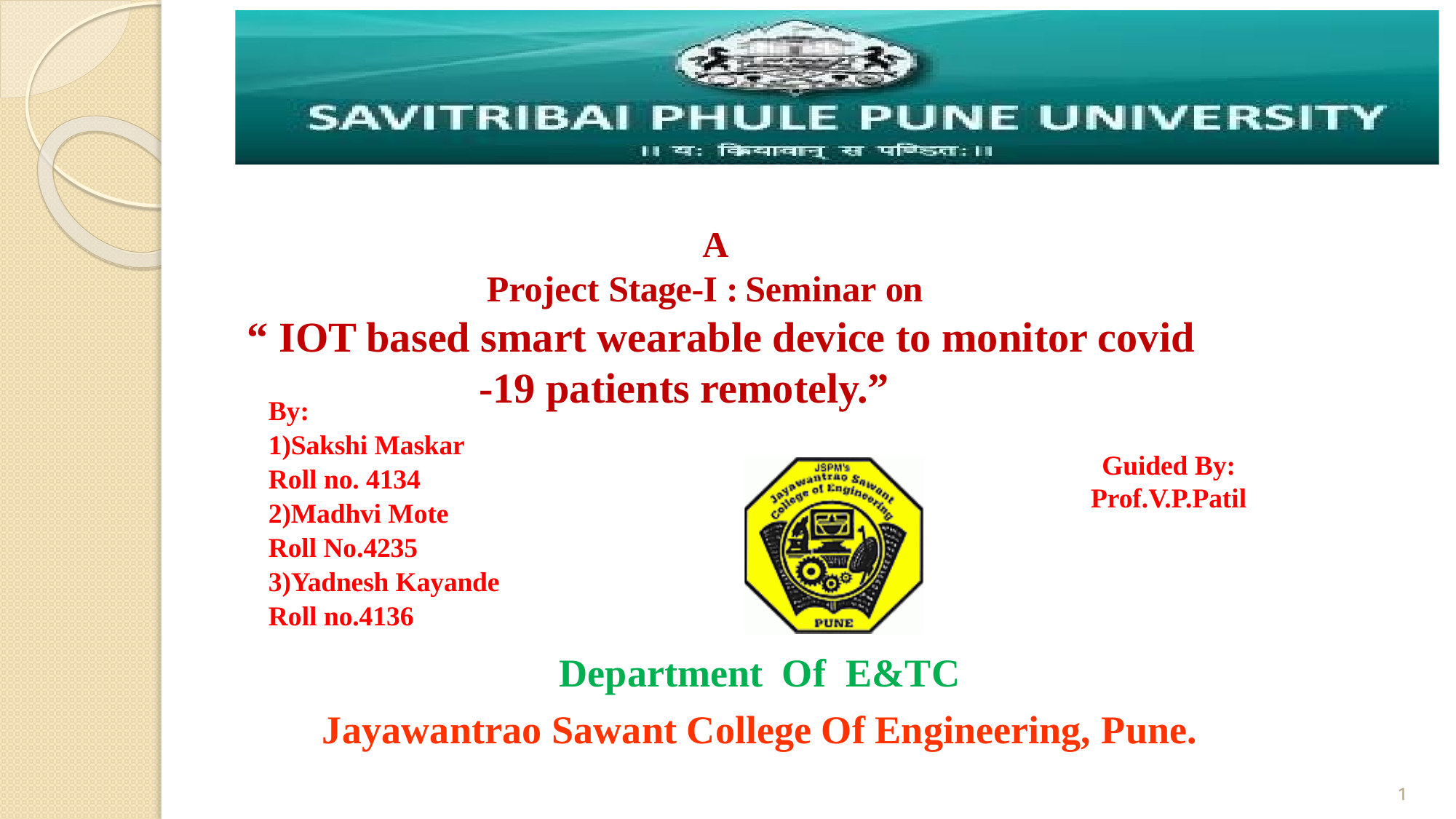

# A Project Stage-I : Seminar on “ IOT based smart wearable device to monitor covid -19 patients remotely.”
By:
1)Sakshi Maskar
Roll no. 4134
2)Madhvi Mote
Roll No.4235
3)Yadnesh Kayande
Roll no.4136
Guided By:
Prof.V.P.Patil
Department	Of	E&TC
Jayawantrao Sawant College Of Engineering, Pune.
1